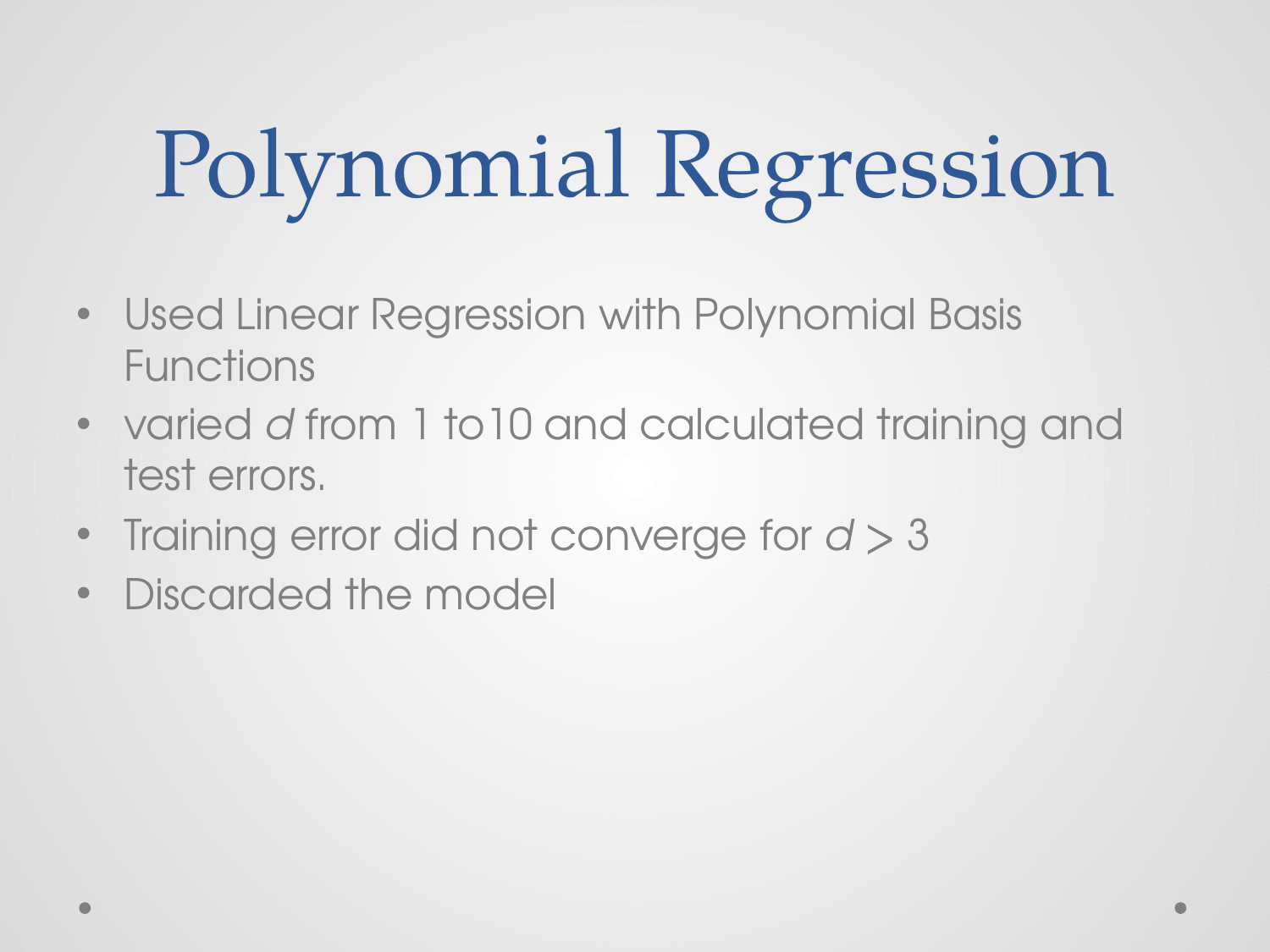

# Polynomial Regression

Used Linear Regression with Polynomial Basis Functions
varied d from 1 to10 and calculated training and test errors.
Training error did not converge for d > 3
Discarded the model